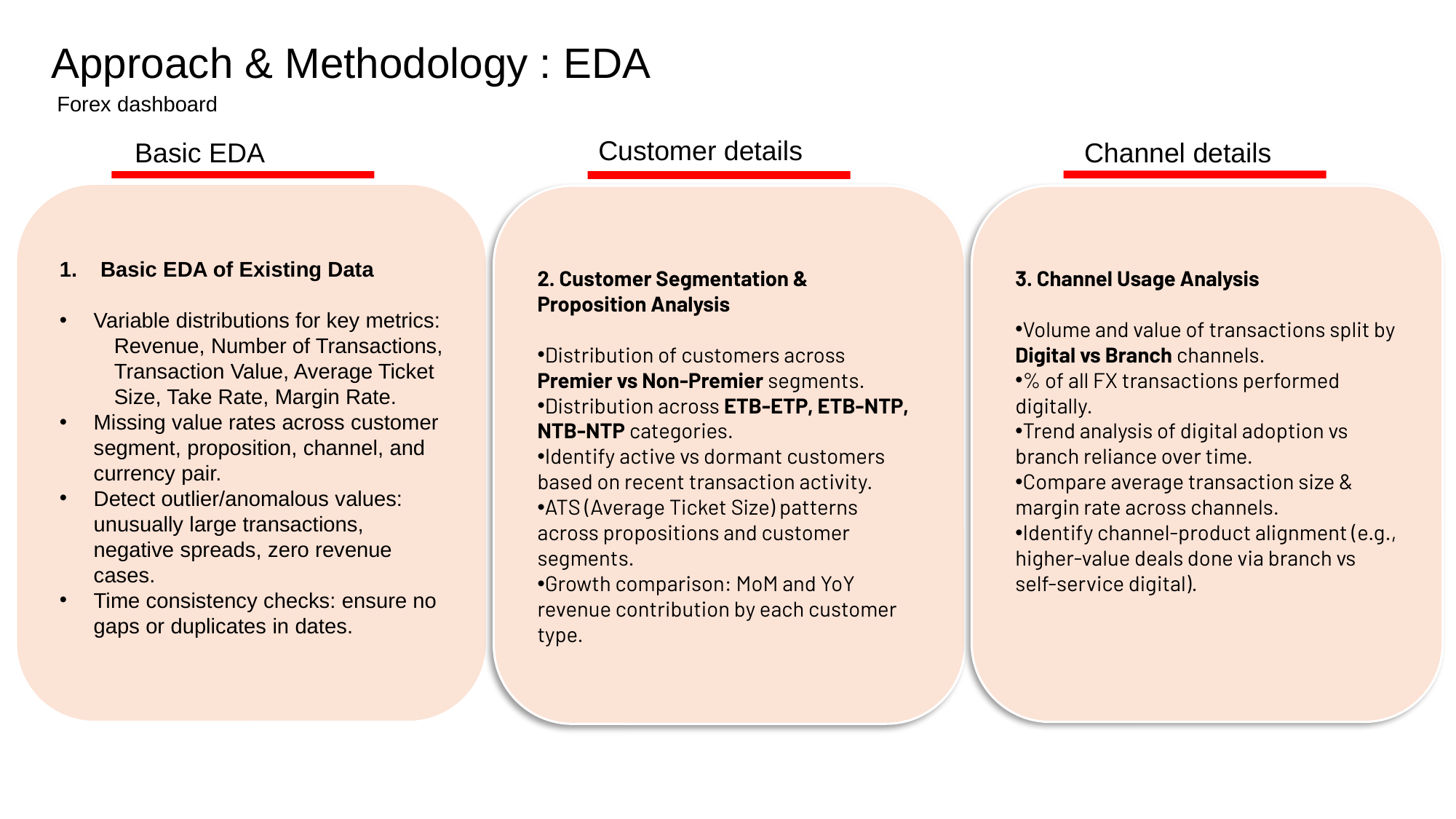

Approach & Methodology : EDA
Forex dashboard
Customer details
Basic EDA
Channel details

Basic EDA of Existing Data

Variable distributions for key metrics:
Revenue, Number of Transactions, Transaction Value, Average Ticket Size, Take Rate, Margin Rate.
Missing value rates across customer segment, proposition, channel, and currency pair.
Detect outlier/anomalous values: unusually large transactions, negative spreads, zero revenue cases.
Time consistency checks: ensure no gaps or duplicates in dates.

2. Customer Segmentation & Proposition Analysis

Distribution of customers across Premier vs Non-Premier segments.
Distribution across ETB-ETP, ETB-NTP, NTB-NTP categories.
Identify active vs dormant customers based on recent transaction activity.
ATS (Average Ticket Size) patterns across propositions and customer segments.
Growth comparison: MoM and YoY revenue contribution by each customer type.

3. Channel Usage Analysis

Volume and value of transactions split by Digital vs Branch channels.
% of all FX transactions performed digitally.
Trend analysis of digital adoption vs branch reliance over time.
Compare average transaction size & margin rate across channels.
Identify channel-product alignment (e.g., higher-value deals done via branch vs self-service digital).